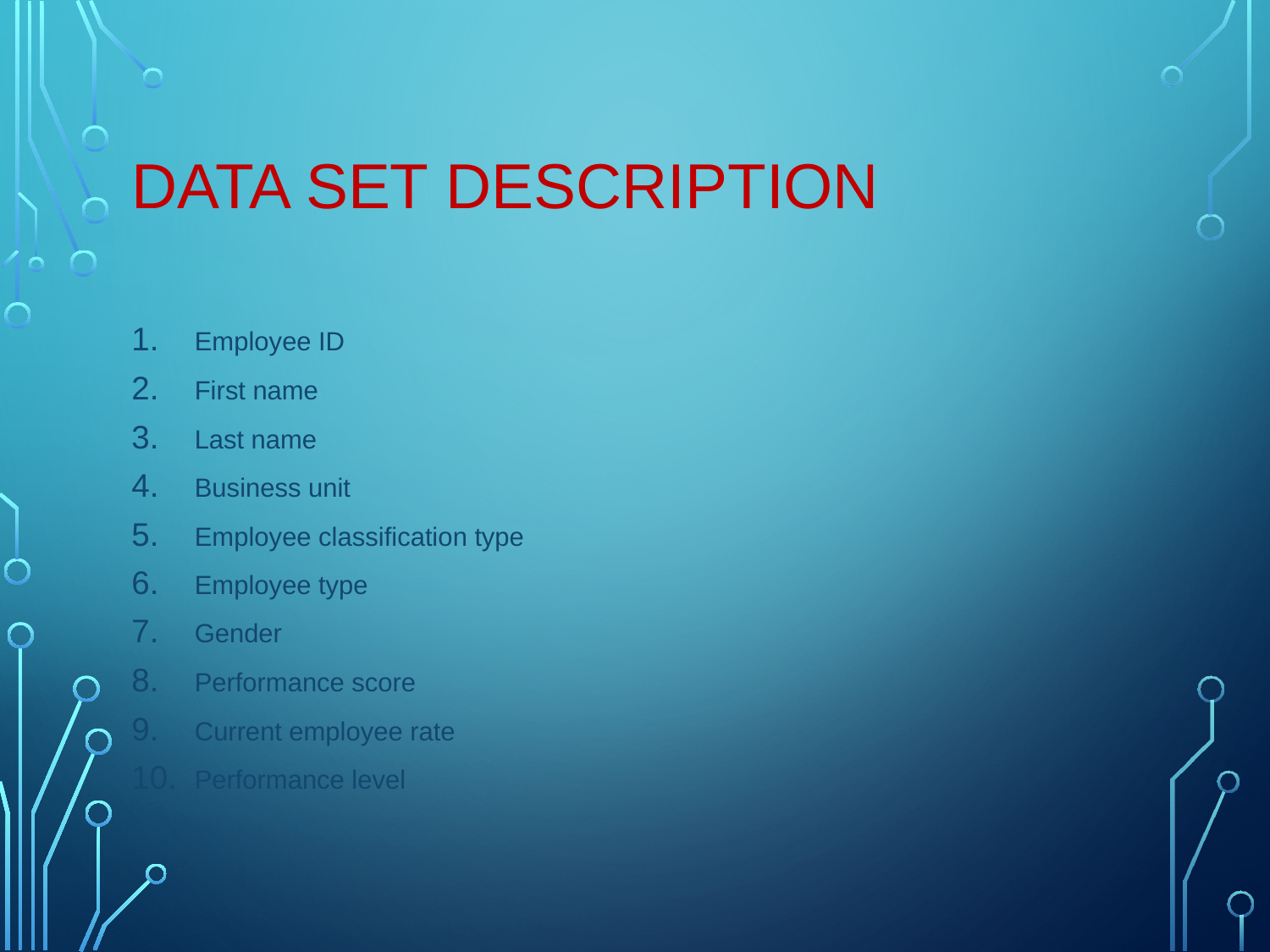

# Data set description
Employee ID
First name
Last name
Business unit
Employee classification type
Employee type
Gender
Performance score
Current employee rate
Performance level